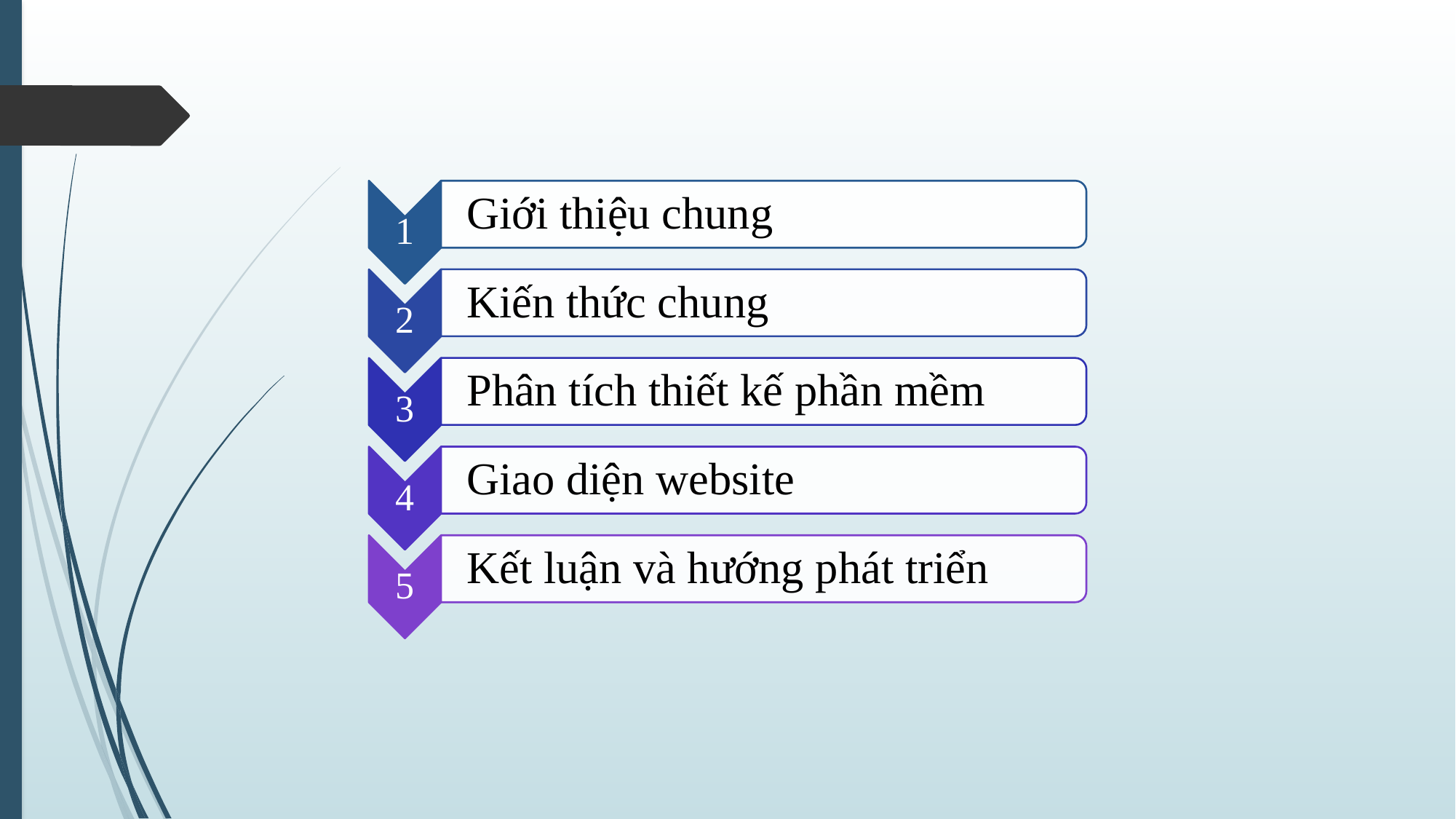

1
Giới thiệu chung
2
Kiến thức chung
3
Phân tích thiết kế phần mềm
4
Giao diện website
5
Kết luận và hướng phát triển